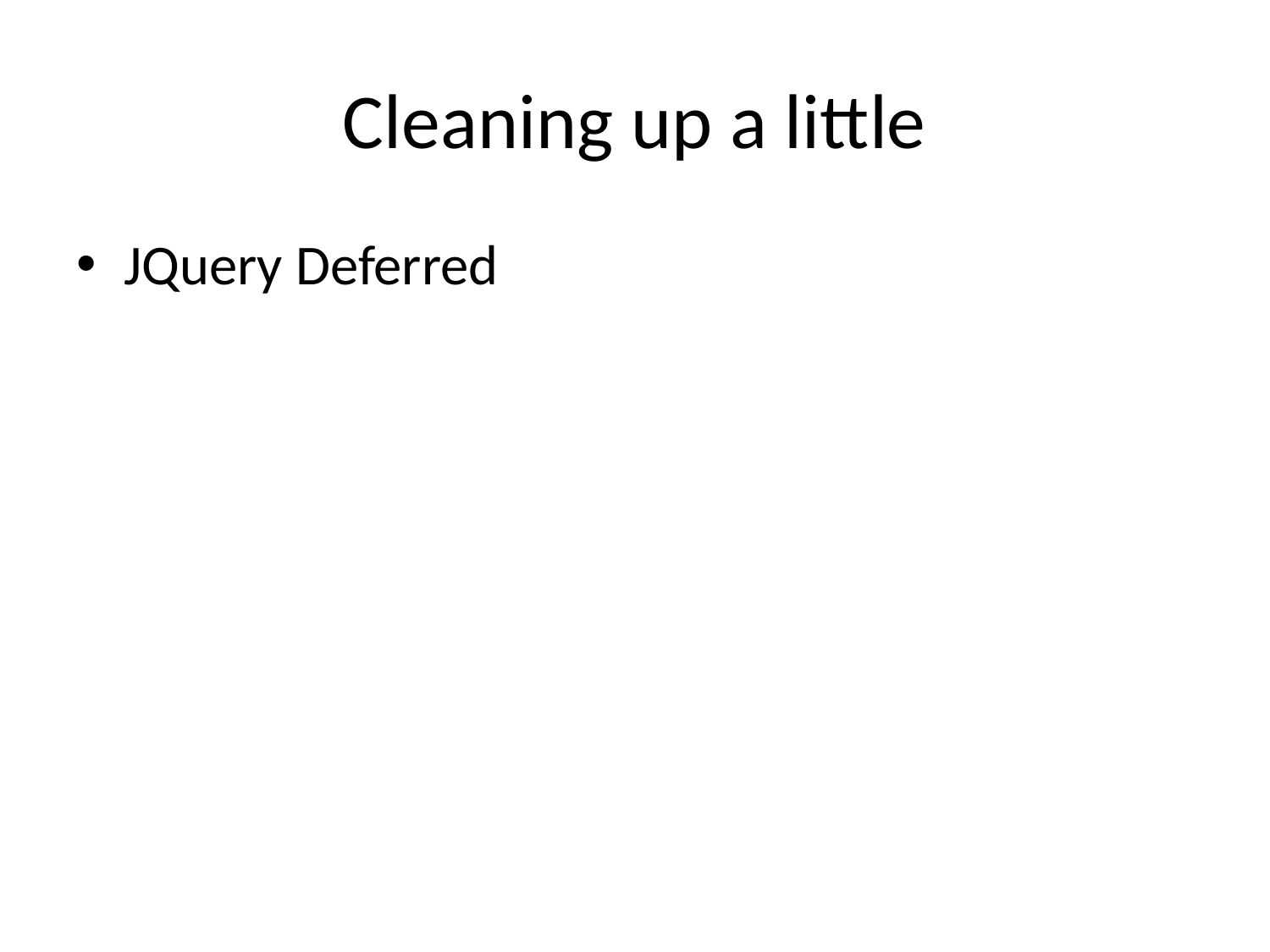

# Cleaning up a little
JQuery Deferred